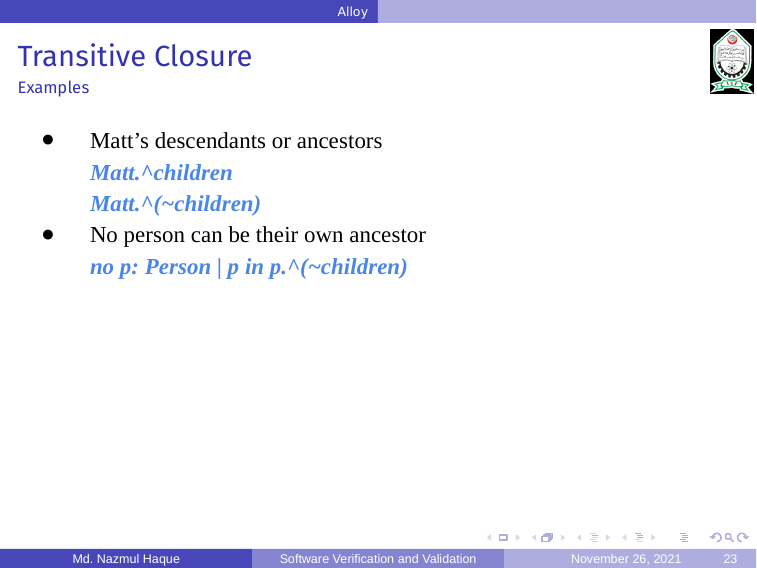

Alloy

Transitive Closure
Examples
Matt’s descendants or ancestors
Matt.^children
Matt.^(~children)
No person can be their own ancestor
no p: Person | p in p.^(~children)